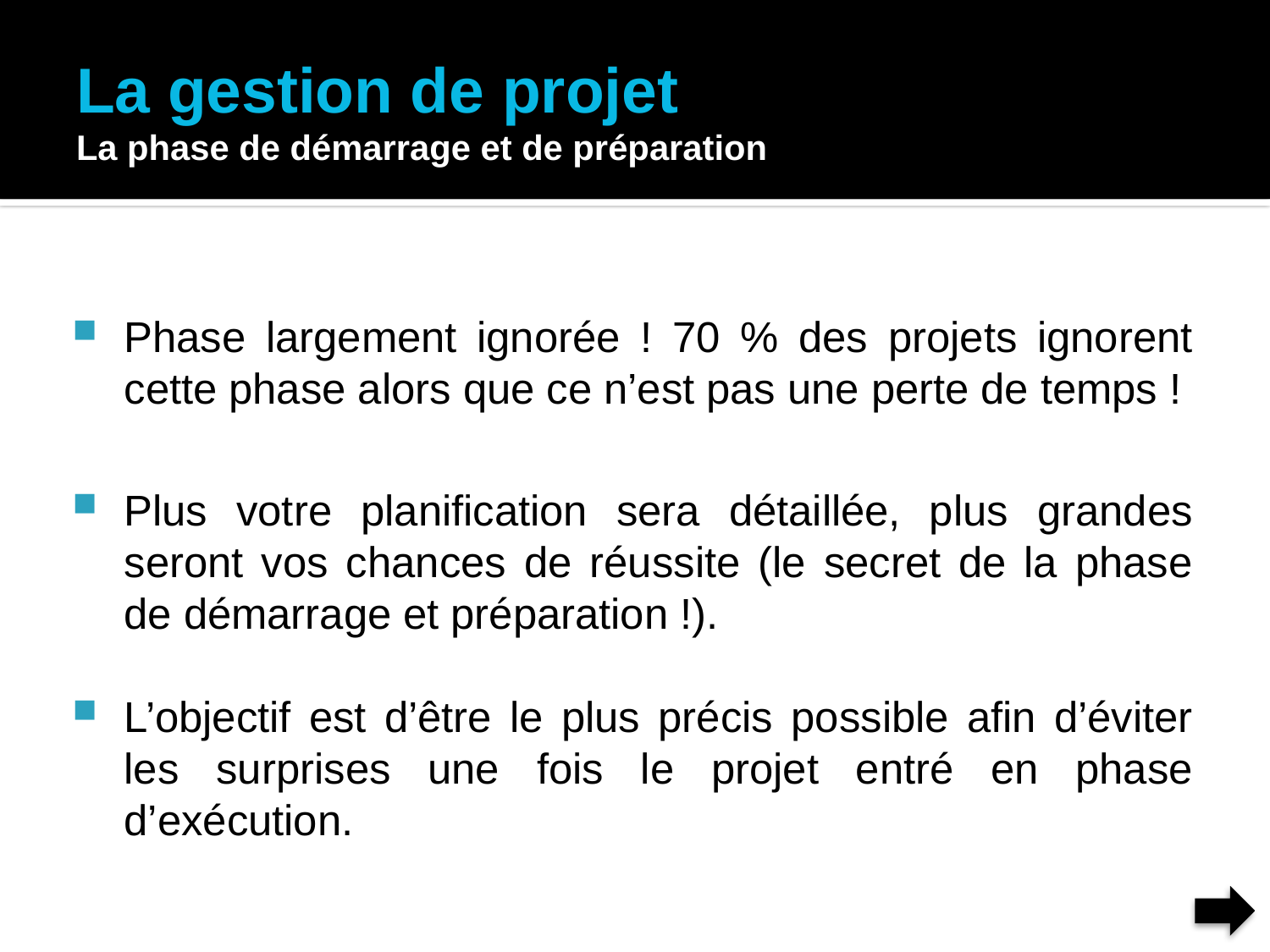

# La gestion de projet La phase de démarrage et de préparation

Phase largement ignorée ! 70 % des projets ignorent cette phase alors que ce n’est pas une perte de temps !

Plus votre planification sera détaillée, plus grandes seront vos chances de réussite (le secret de la phase de démarrage et préparation !).

L’objectif est d’être le plus précis possible afin d’éviter les surprises une fois le projet entré en phase d’exécution.